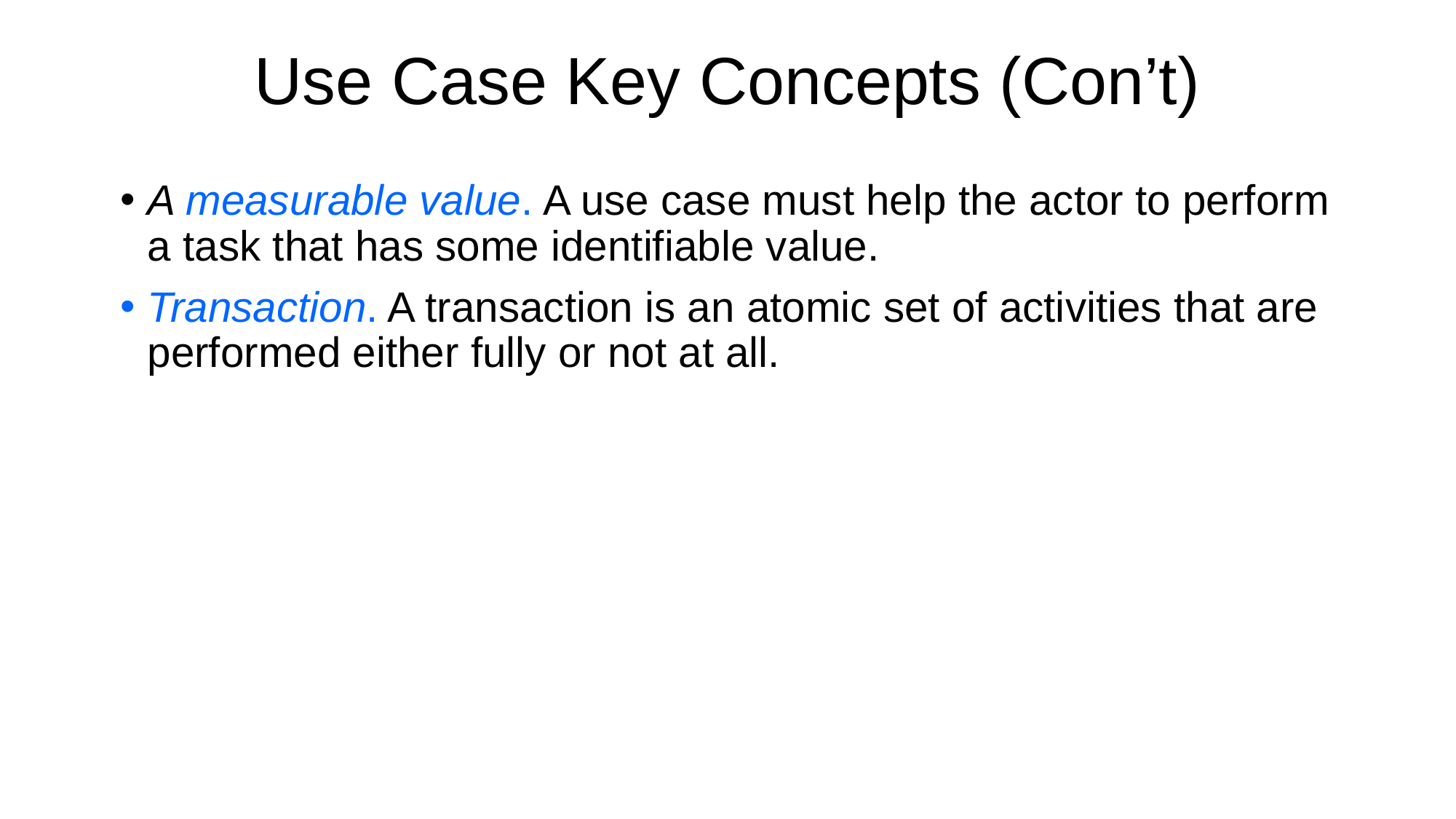

# Use Case Key Concepts (Con’t)
A measurable value. A use case must help the actor to perform a task that has some identifiable value.
Transaction. A transaction is an atomic set of activities that are performed either fully or not at all.